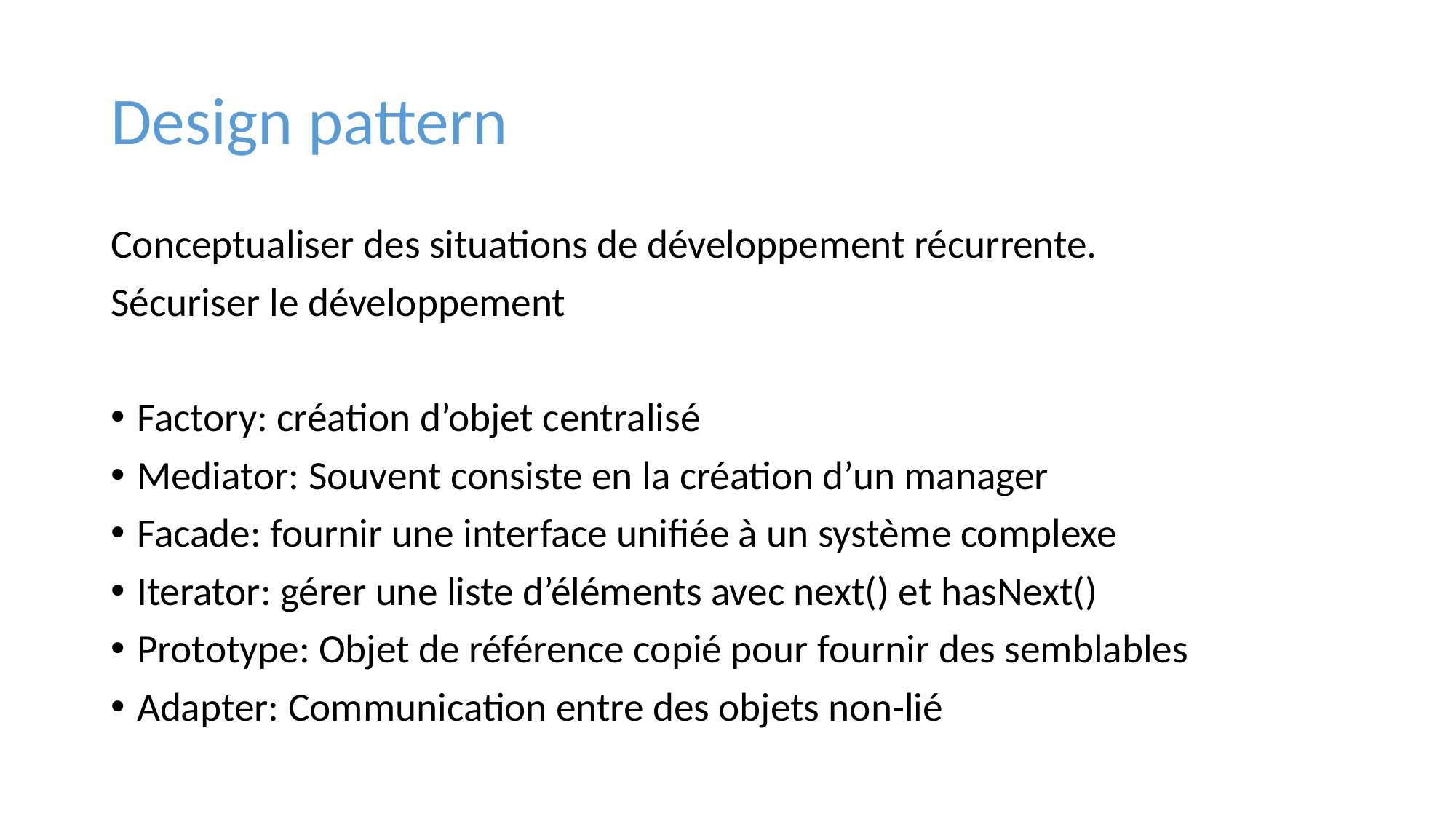

# Design pattern
Conceptualiser des situations de développement récurrente.
Sécuriser le développement

Factory: création d’objet centralisé
Mediator: Souvent consiste en la création d’un manager
Facade: fournir une interface unifiée à un système complexe
Iterator: gérer une liste d’éléments avec next() et hasNext()
Prototype: Objet de référence copié pour fournir des semblables
Adapter: Communication entre des objets non-lié